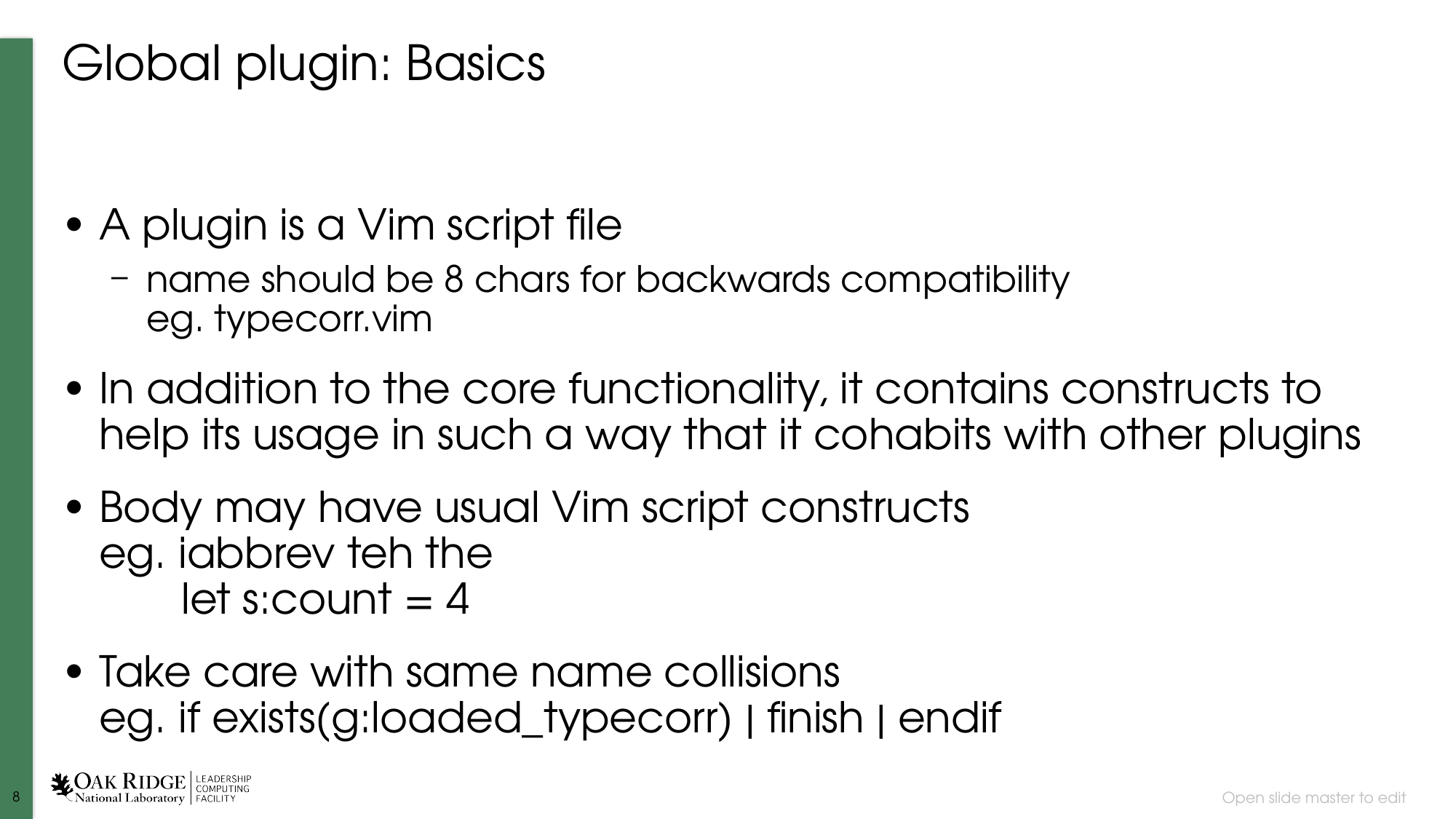

# Global plugin: Basics
A plugin is a Vim script file
name should be 8 chars for backwards compatibility
eg. typecorr.vim
In addition to the core functionality, it contains constructs to help its usage in such a way that it cohabits with other plugins
Body may have usual Vim script constructs
eg. iabbrev teh the
       let s:count = 4
Take care with same name collisions
eg. if exists(g:loaded_typecorr) | finish | endif